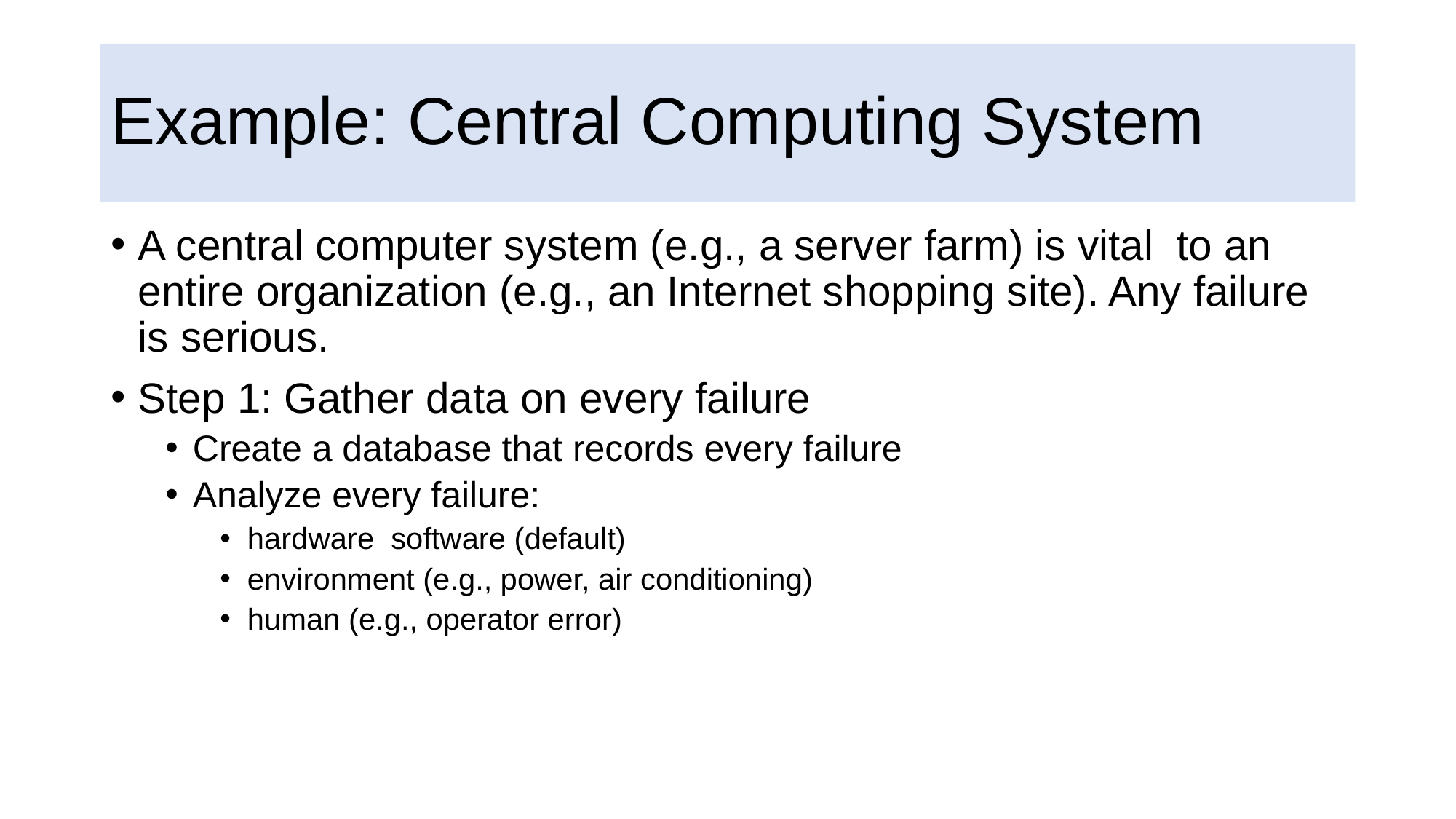

# Example: Central Computing System
A central computer system (e.g., a server farm) is vital  to an entire organization (e.g., an Internet shopping site). Any failure is serious.
Step 1: Gather data on every failure
Create a database that records every failure
Analyze every failure:
hardware  software (default)
environment (e.g., power, air conditioning)
human (e.g., operator error)